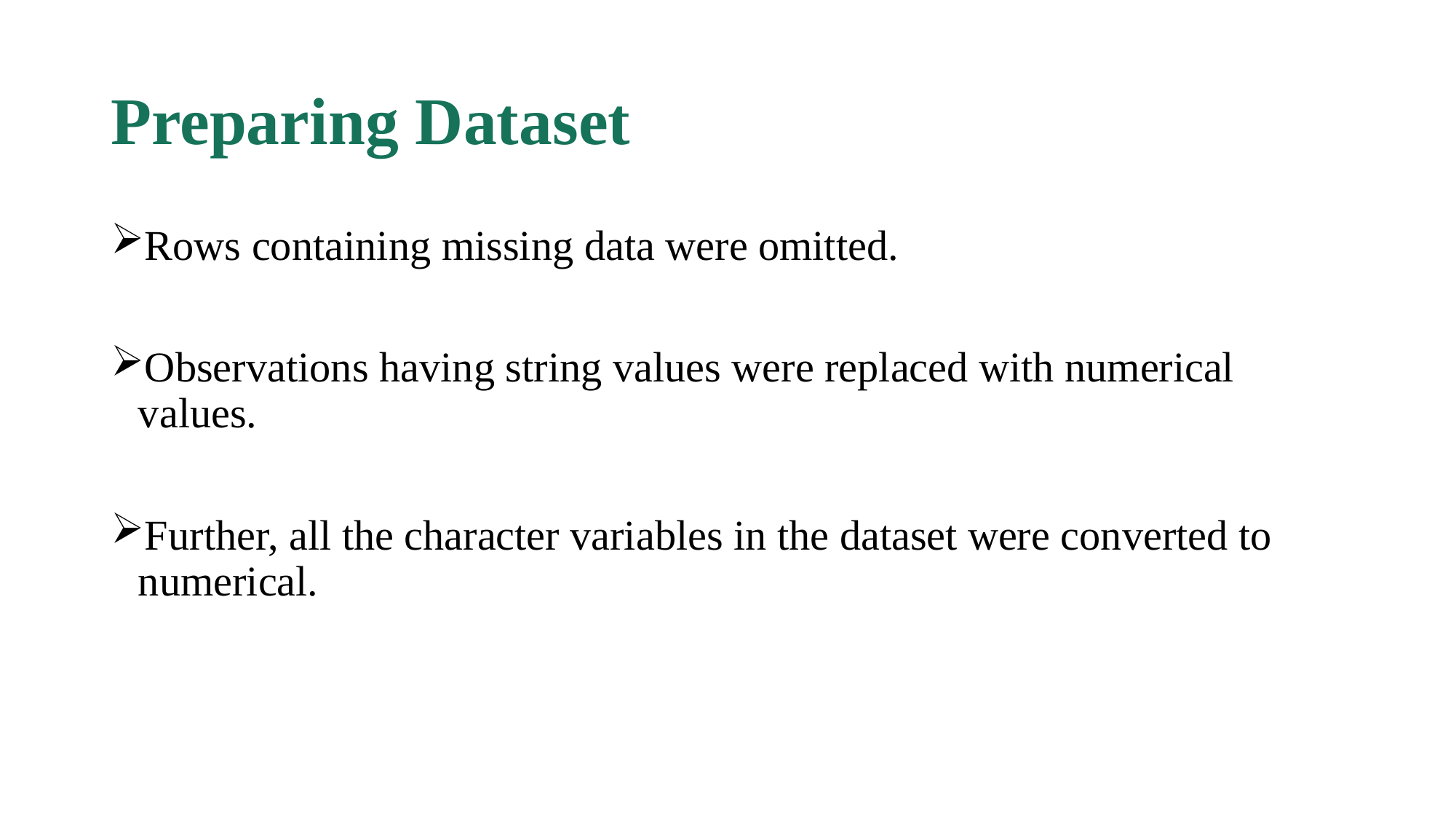

# Preparing Dataset
Rows containing missing data were omitted.

Observations having string values were replaced with numerical values.

Further, all the character variables in the dataset were converted to numerical.